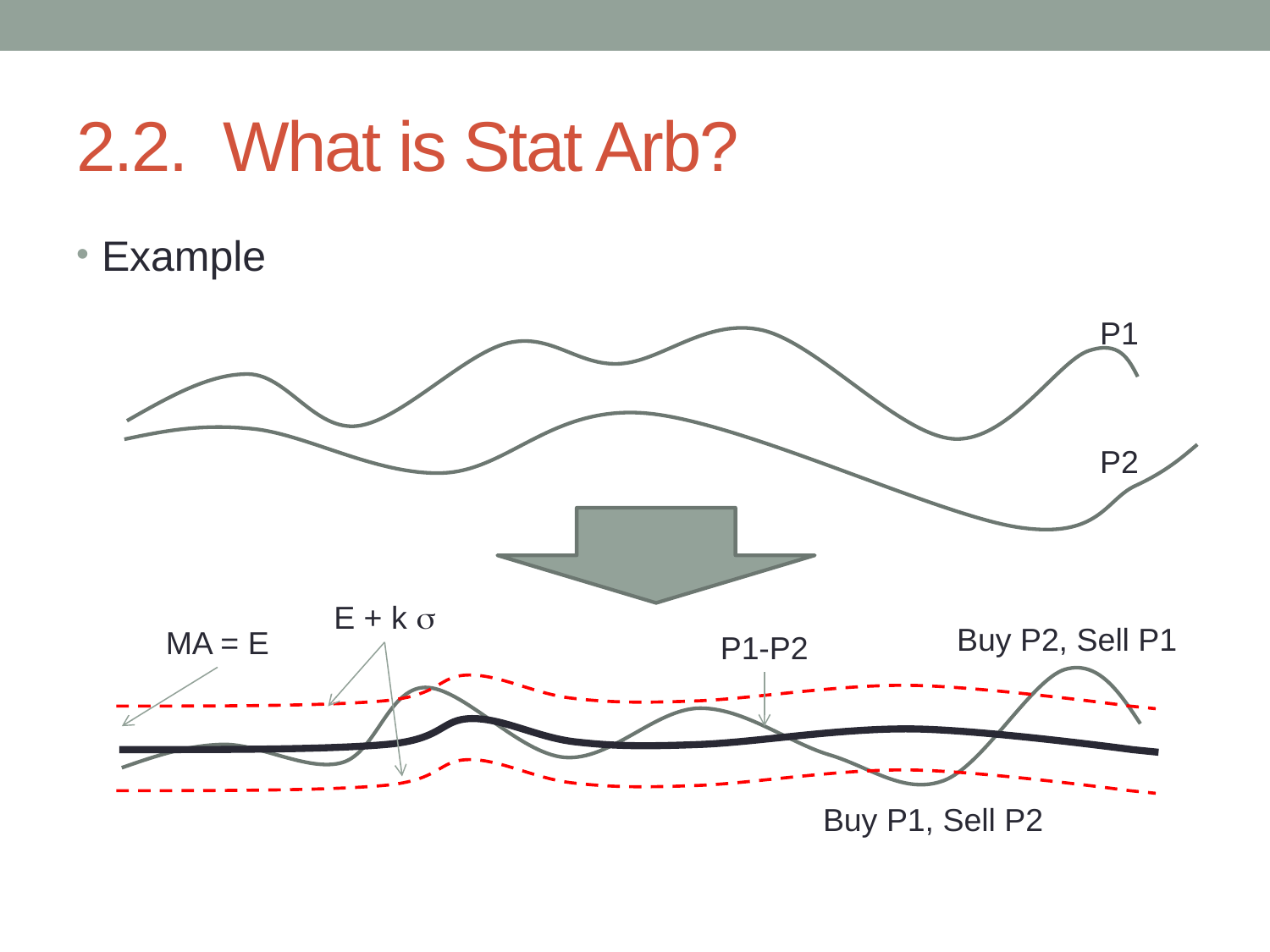

# 2.2.  What is Stat Arb?
Example
P1

P2

E + k σ
MA = E
P1-P2

Buy P2, Sell P1
Buy P1, Sell P2